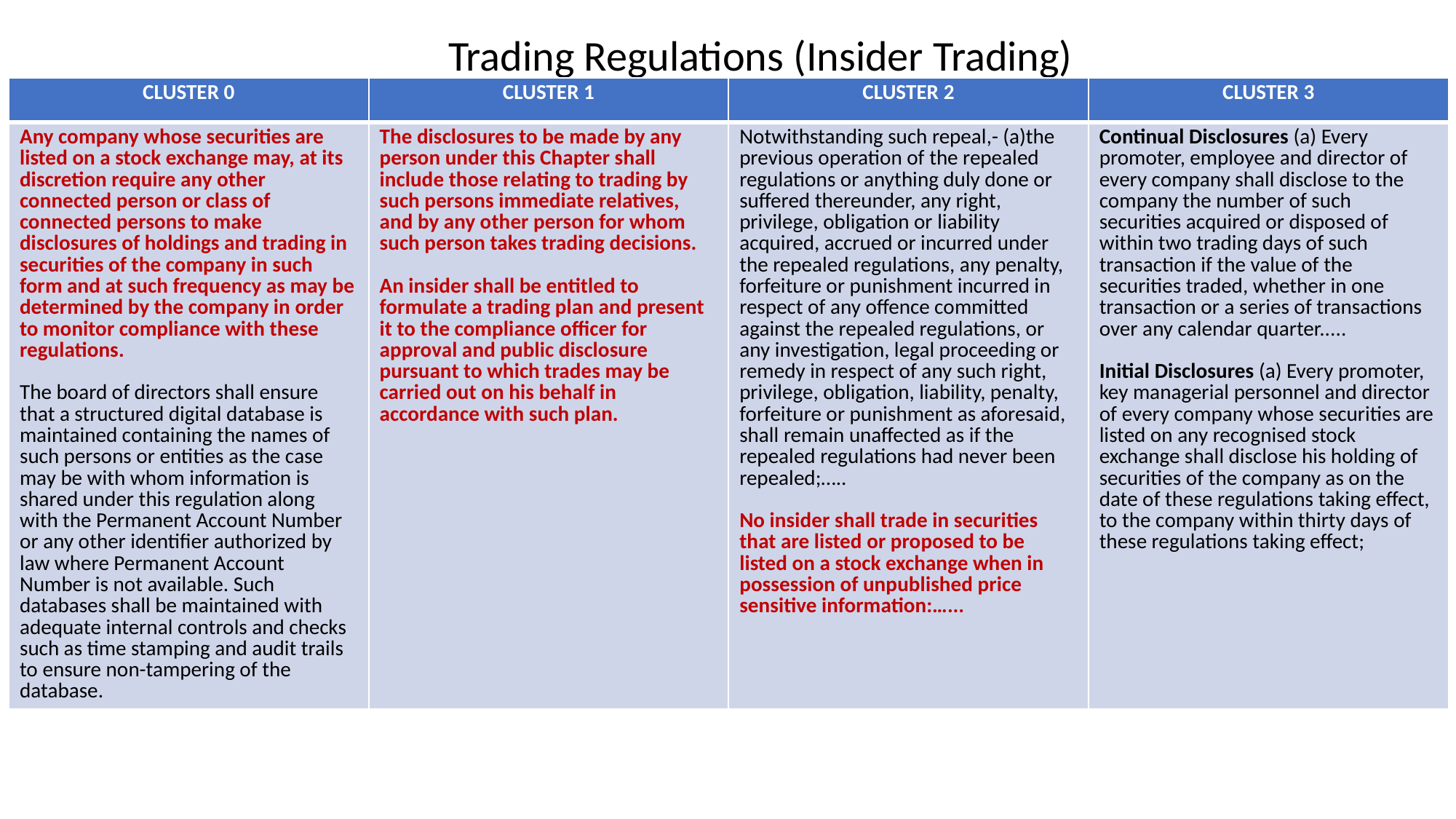

# Trading Regulations (Insider Trading)
| CLUSTER 0 | CLUSTER 1 | CLUSTER 2 | CLUSTER 3 |
| --- | --- | --- | --- |
| Any company whose securities are listed on a stock exchange may, at its discretion require any other connected person or class of connected persons to make disclosures of holdings and trading in securities of the company in such form and at such frequency as may be determined by the company in order to monitor compliance with these regulations. The board of directors shall ensure that a structured digital database is maintained containing the names of such persons or entities as the case may be with whom information is shared under this regulation along with the Permanent Account Number or any other identifier authorized by law where Permanent Account Number is not available. Such databases shall be maintained with adequate internal controls and checks such as time stamping and audit trails to ensure non-tampering of the database. | The disclosures to be made by any person under this Chapter shall include those relating to trading by such persons immediate relatives, and by any other person for whom such person takes trading decisions. An insider shall be entitled to formulate a trading plan and present it to the compliance officer for approval and public disclosure pursuant to which trades may be carried out on his behalf in accordance with such plan. | Notwithstanding such repeal,- (a)the previous operation of the repealed regulations or anything duly done or suffered thereunder, any right, privilege, obligation or liability acquired, accrued or incurred under the repealed regulations, any penalty, forfeiture or punishment incurred in respect of any offence committed against the repealed regulations, or any investigation, legal proceeding or remedy in respect of any such right, privilege, obligation, liability, penalty, forfeiture or punishment as aforesaid, shall remain unaffected as if the repealed regulations had never been repealed;….. No insider shall trade in securities that are listed or proposed to be listed on a stock exchange when in possession of unpublished price sensitive information:…... | Continual Disclosures (a) Every promoter, employee and director of every company shall disclose to the company the number of such securities acquired or disposed of within two trading days of such transaction if the value of the securities traded, whether in one transaction or a series of transactions over any calendar quarter..... Initial Disclosures (a) Every promoter, key managerial personnel and director of every company whose securities are listed on any recognised stock exchange shall disclose his holding of securities of the company as on the date of these regulations taking effect, to the company within thirty days of these regulations taking effect; |